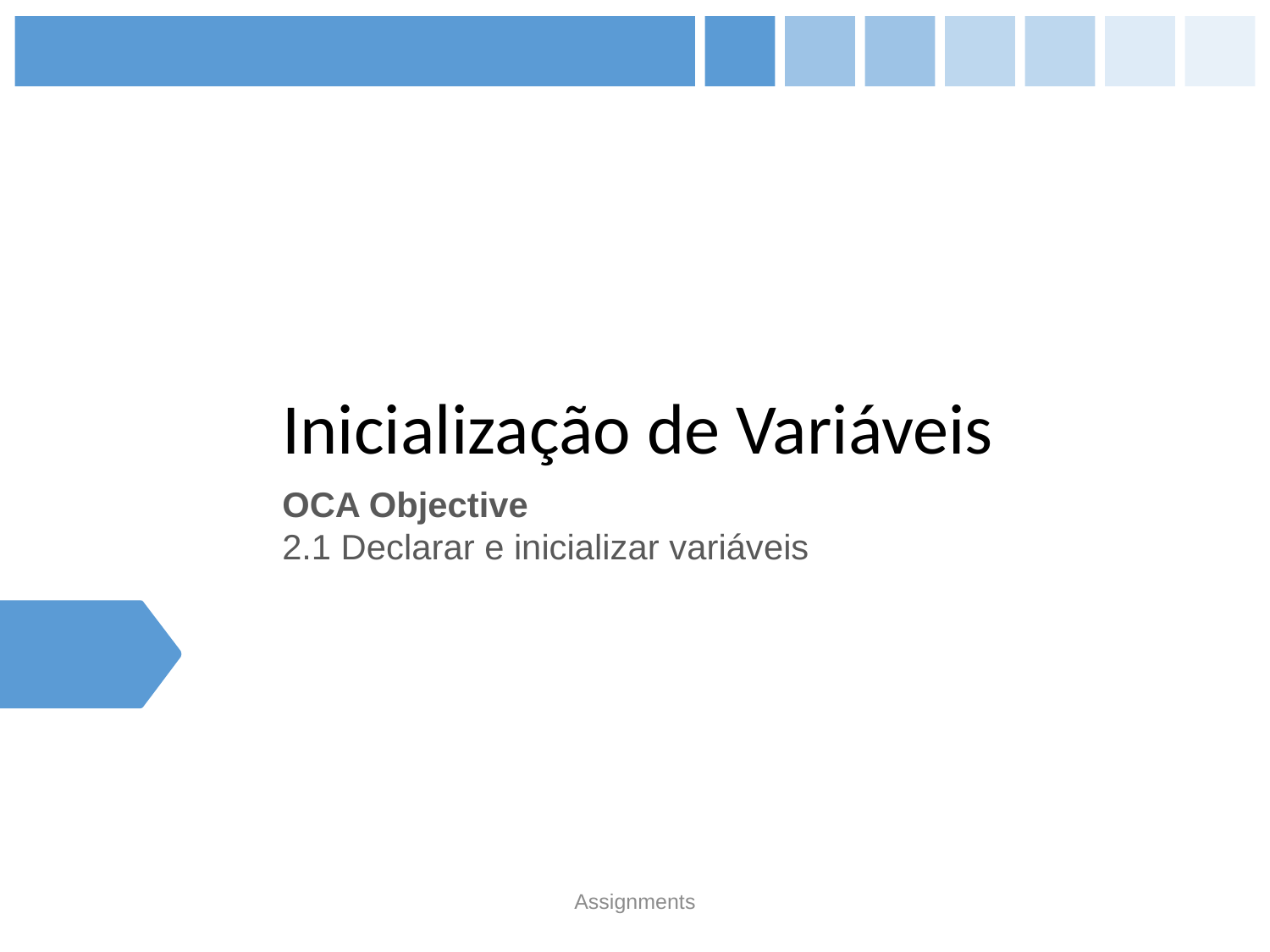

# Inicialização de Variáveis
OCA Objective
2.1 Declarar e inicializar variáveis
Assignments